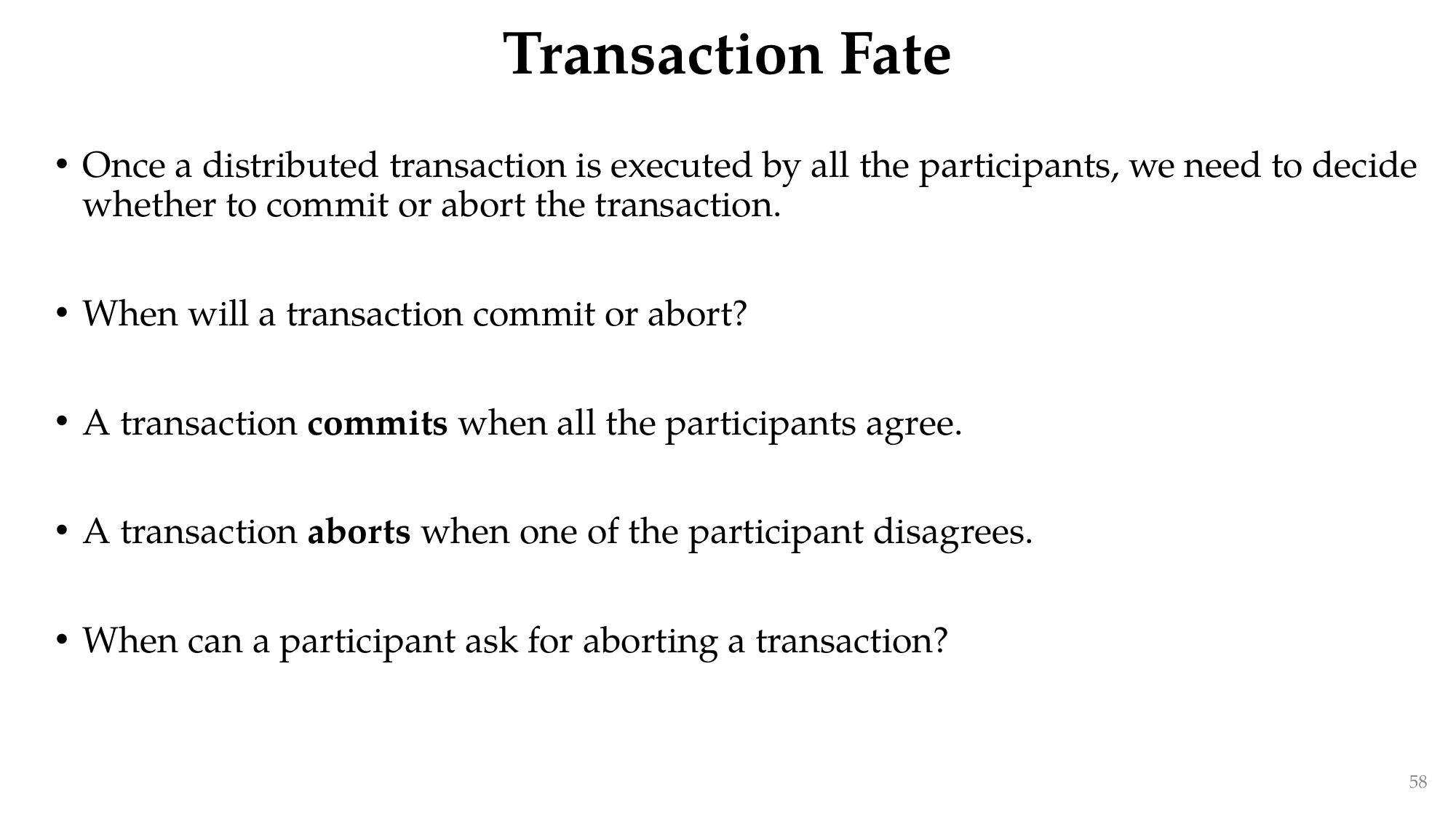

# Transaction Fate
Once a distributed transaction is executed by all the participants, we need to decide whether to commit or abort the transaction.

When will a transaction commit or abort?

A transaction commits when all the participants agree.

A transaction aborts when one of the participant disagrees.

When can a participant ask for aborting a transaction?

58